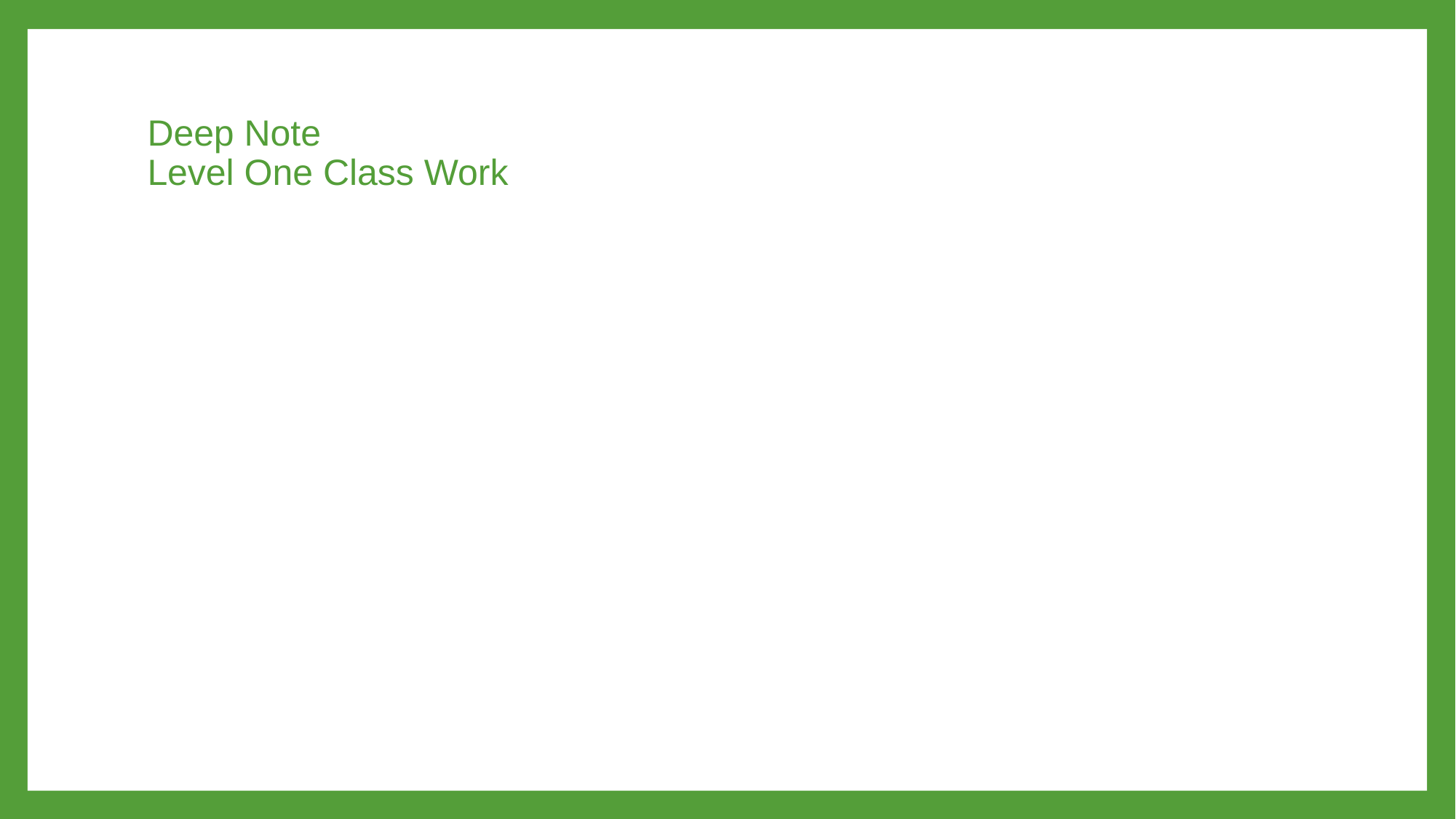

# Deep Note Level One Class Work